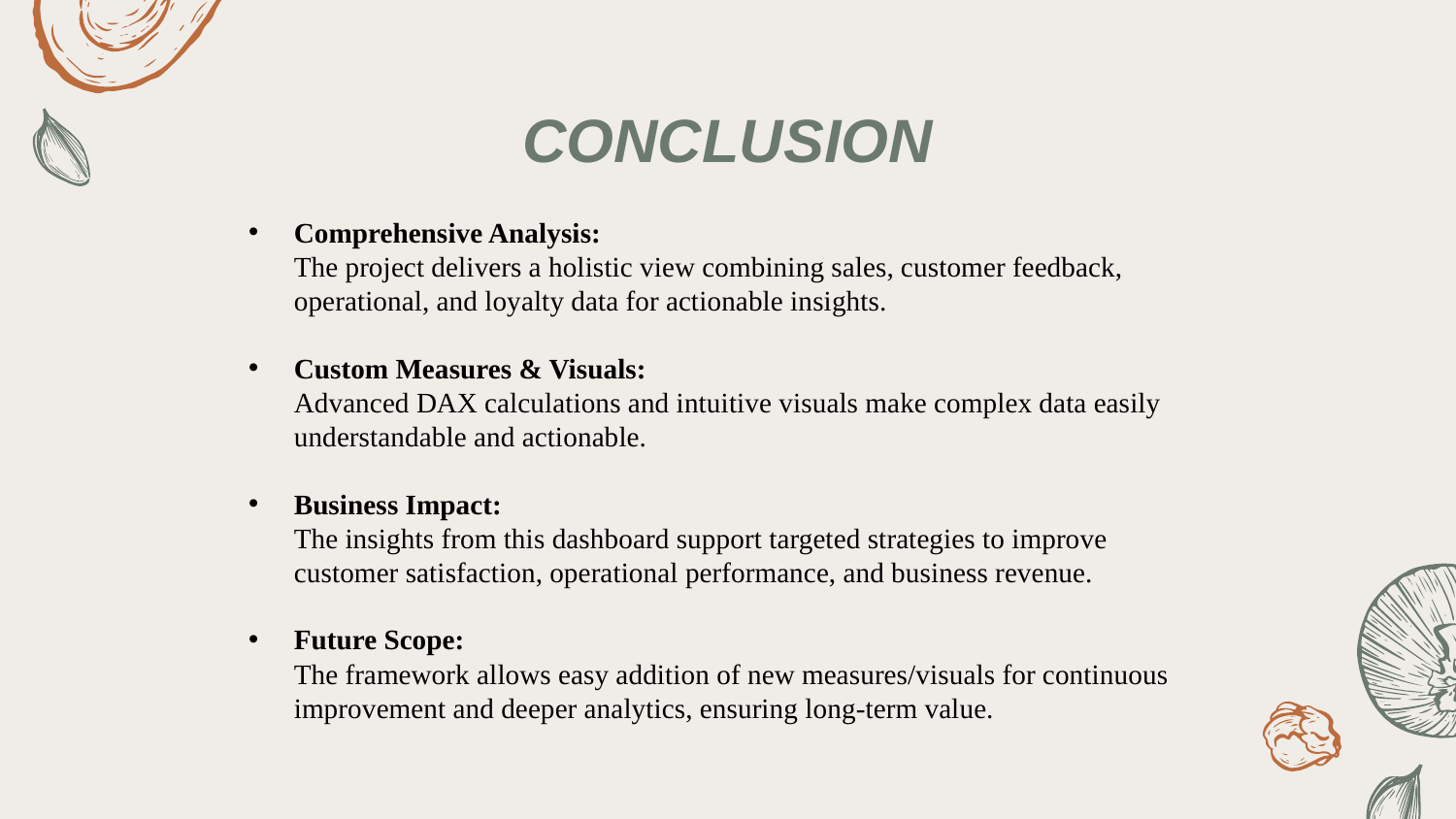

# CONCLUSION
Comprehensive Analysis:
The project delivers a holistic view combining sales, customer feedback, operational, and loyalty data for actionable insights.

Custom Measures & Visuals:
Advanced DAX calculations and intuitive visuals make complex data easily understandable and actionable.

Business Impact:
The insights from this dashboard support targeted strategies to improve customer satisfaction, operational performance, and business revenue.

Future Scope:
The framework allows easy addition of new measures/visuals for continuous improvement and deeper analytics, ensuring long-term value.